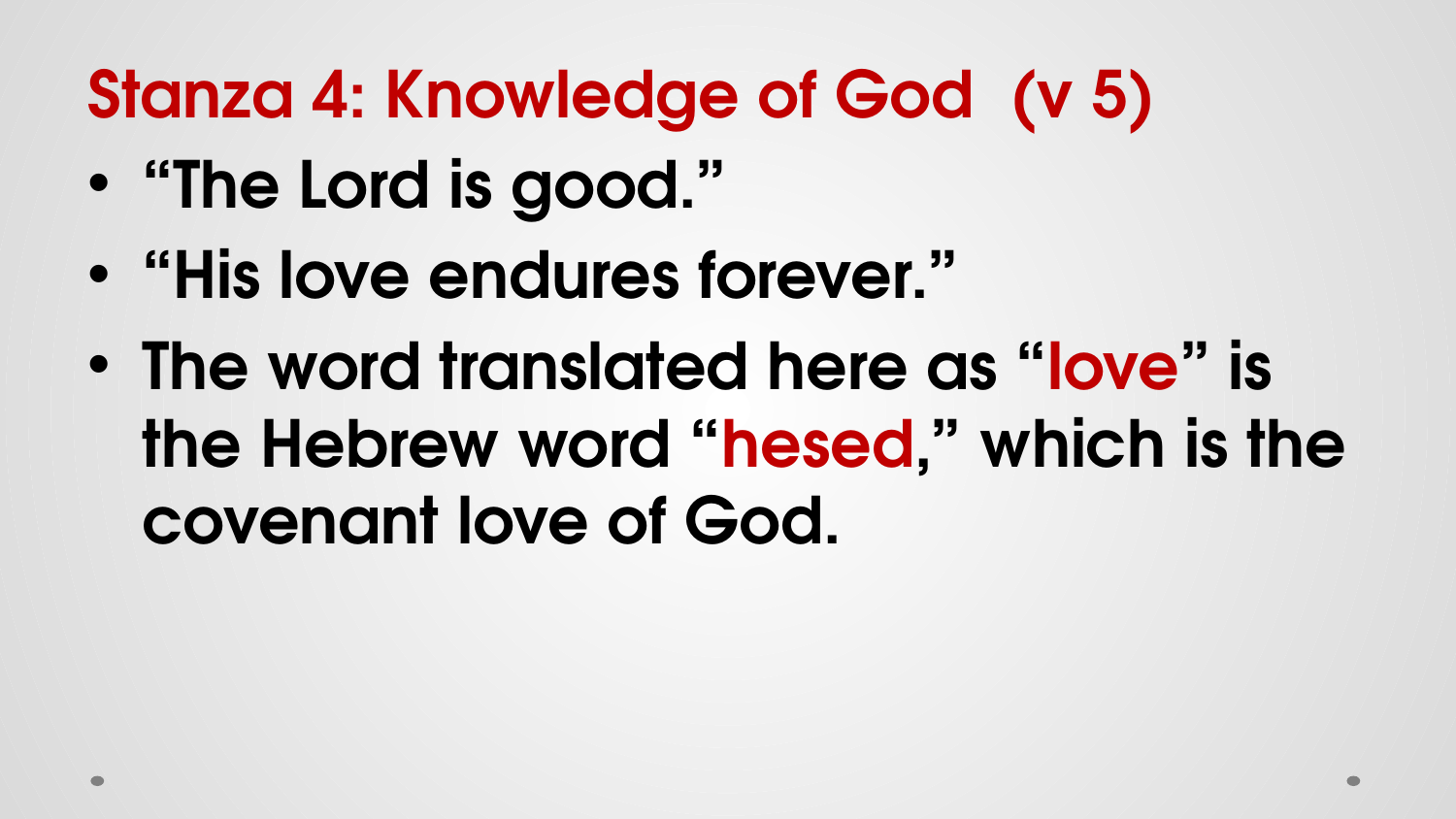

Stanza 4: Knowledge of God  (v 5)
“The Lord is good.”
“His love endures forever.”
The word translated here as “love” is the Hebrew word “hesed,” which is the covenant love of God.